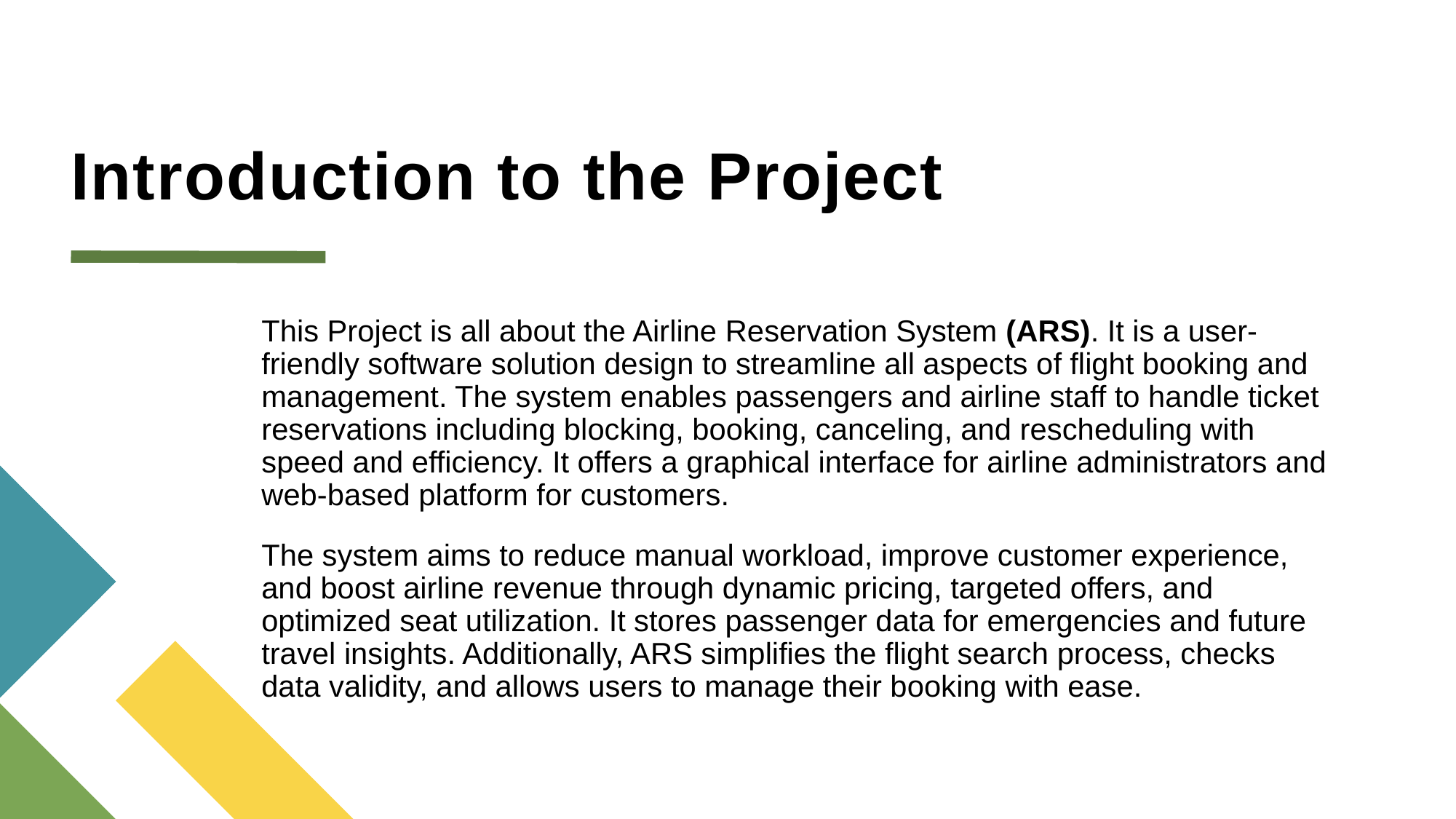

# Introduction to the Project
This Project is all about the Airline Reservation System (ARS). It is a user-friendly software solution design to streamline all aspects of flight booking and management. The system enables passengers and airline staff to handle ticket reservations including blocking, booking, canceling, and rescheduling with speed and efficiency. It offers a graphical interface for airline administrators and web-based platform for customers.
The system aims to reduce manual workload, improve customer experience, and boost airline revenue through dynamic pricing, targeted offers, and optimized seat utilization. It stores passenger data for emergencies and future travel insights. Additionally, ARS simplifies the flight search process, checks data validity, and allows users to manage their booking with ease.